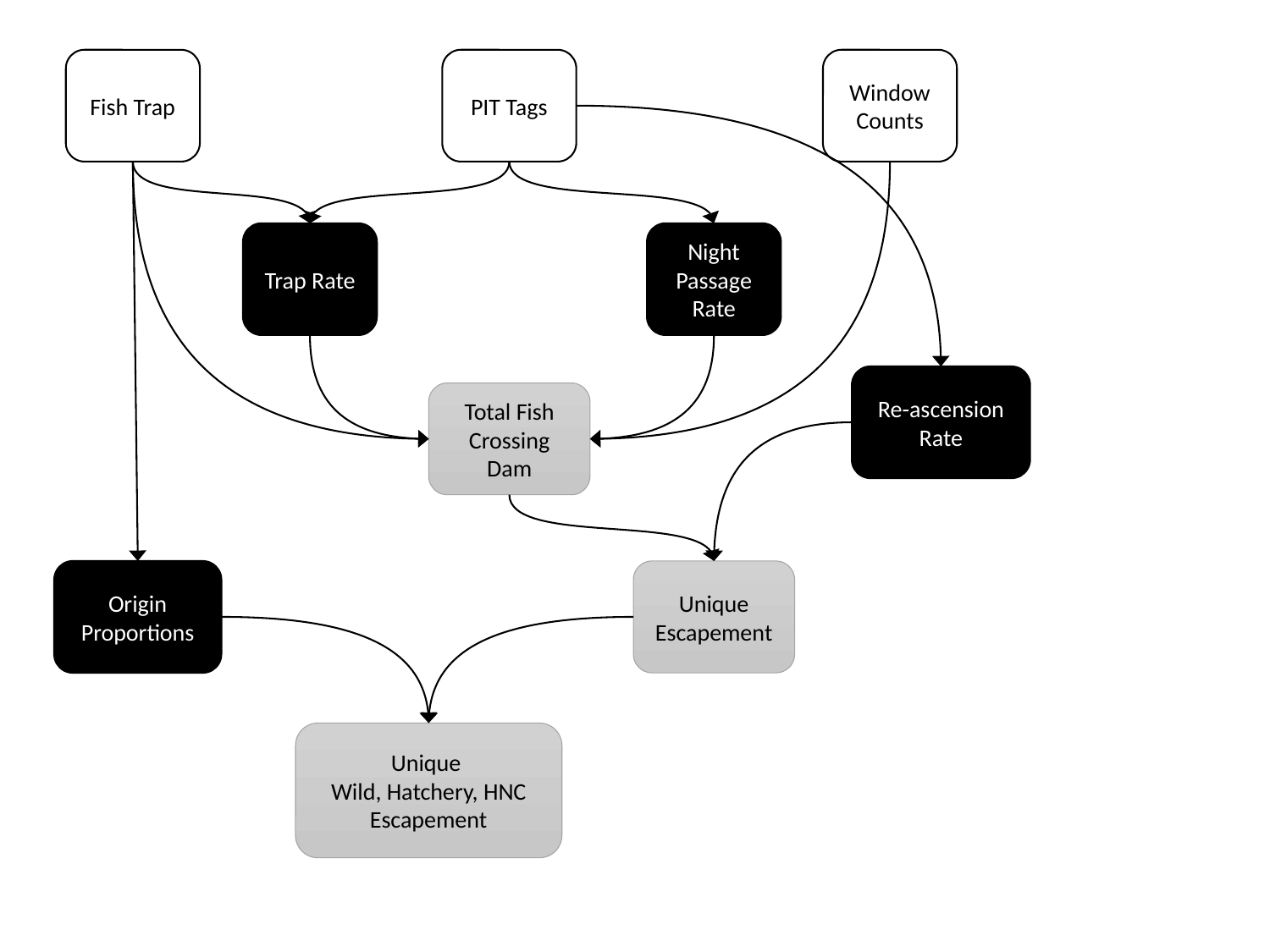

Fish Trap
Window Counts
PIT Tags
Trap Rate
Night Passage Rate
Re-ascension Rate
Total Fish Crossing Dam
Origin Proportions
Unique Escapement
Unique
Wild, Hatchery, HNC Escapement